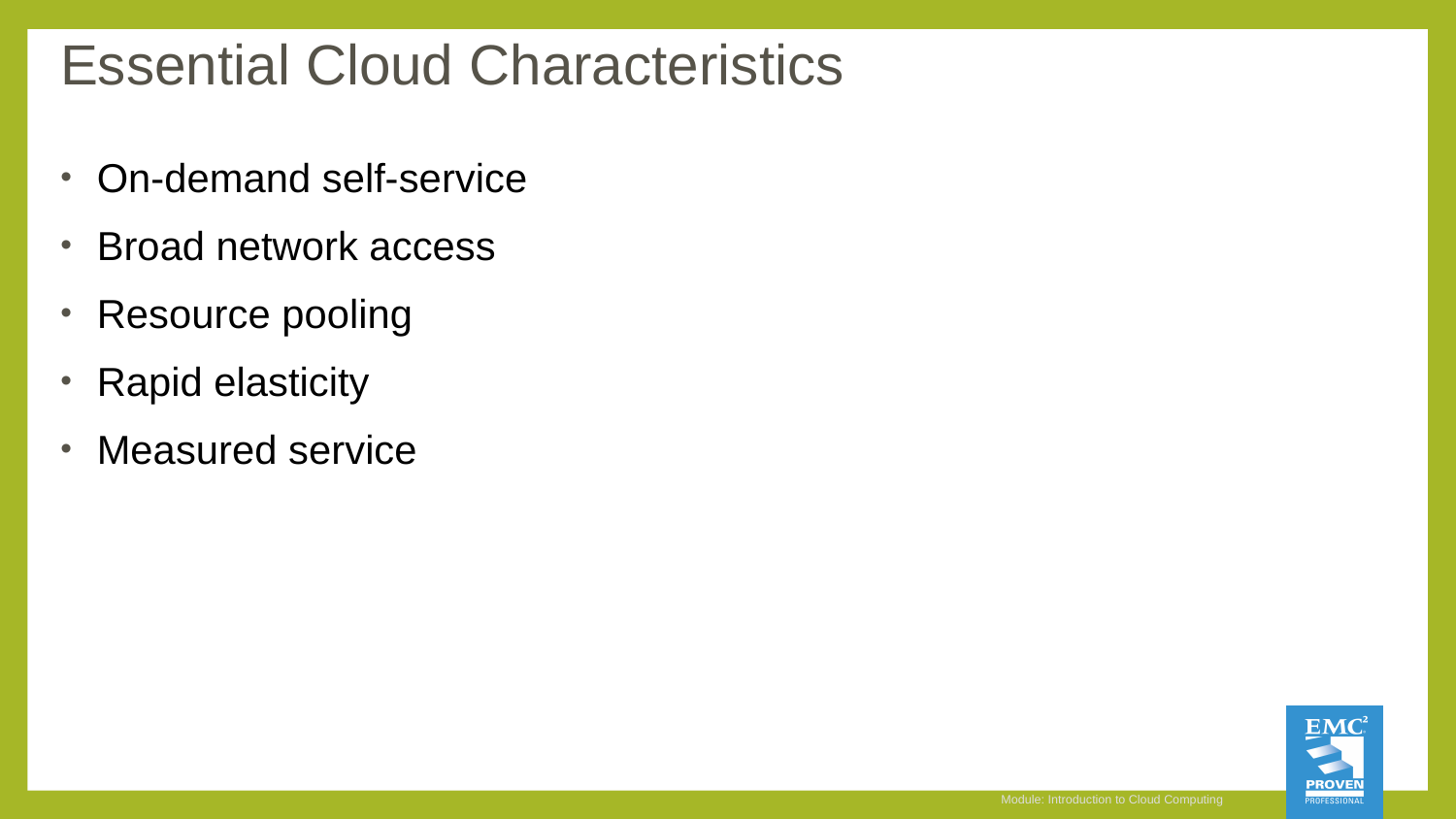

# Essential Cloud Characteristics
On-demand self-service
Broad network access
Resource pooling
Rapid elasticity
Measured service
Module: Introduction to Cloud Computing